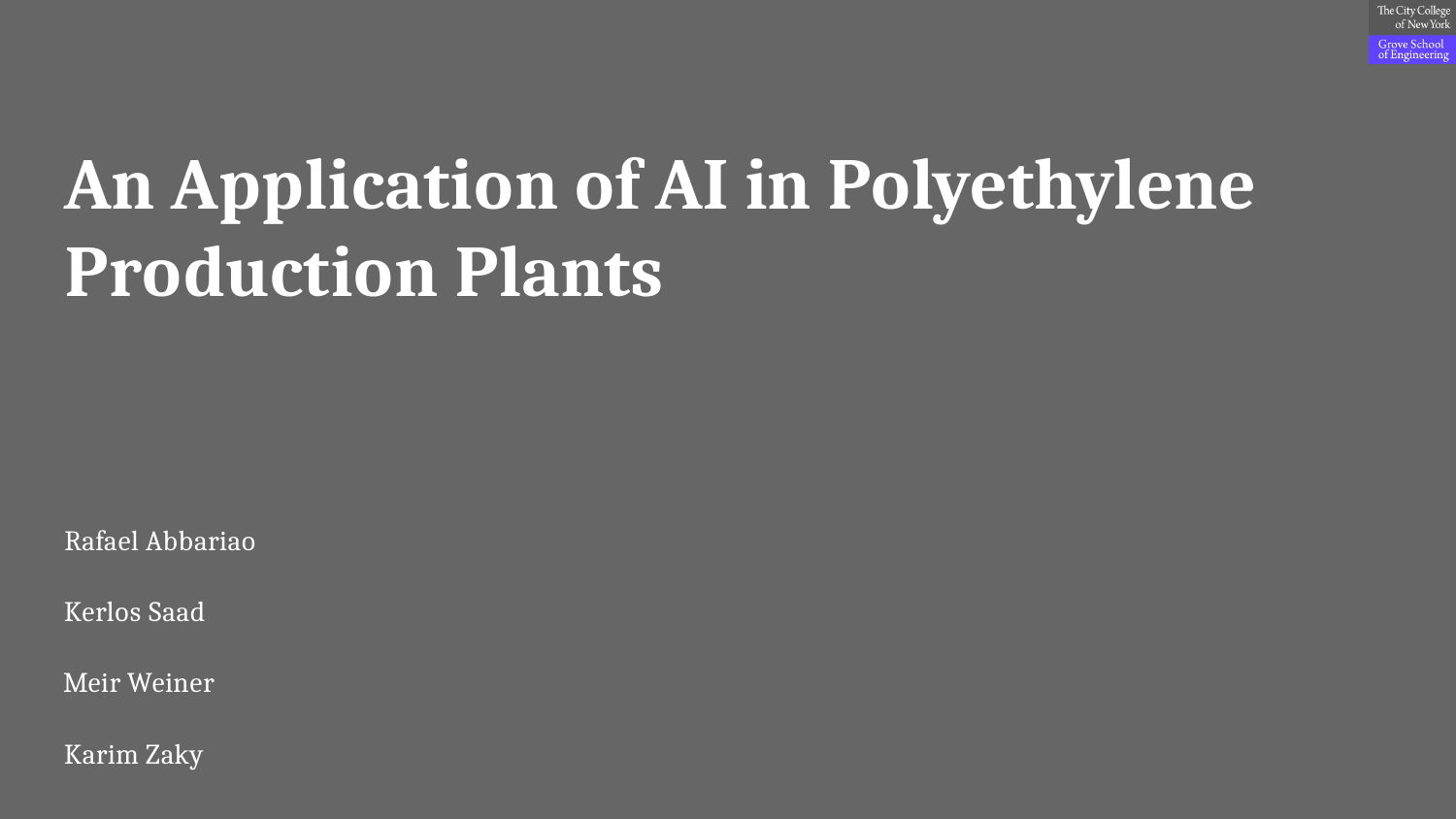

An Application of AI in Polyethylene Production Plants
Rafael Abbariao
Kerlos Saad
Meir Weiner
Karim Zaky

The Grove School of Engineering
The City College of New York